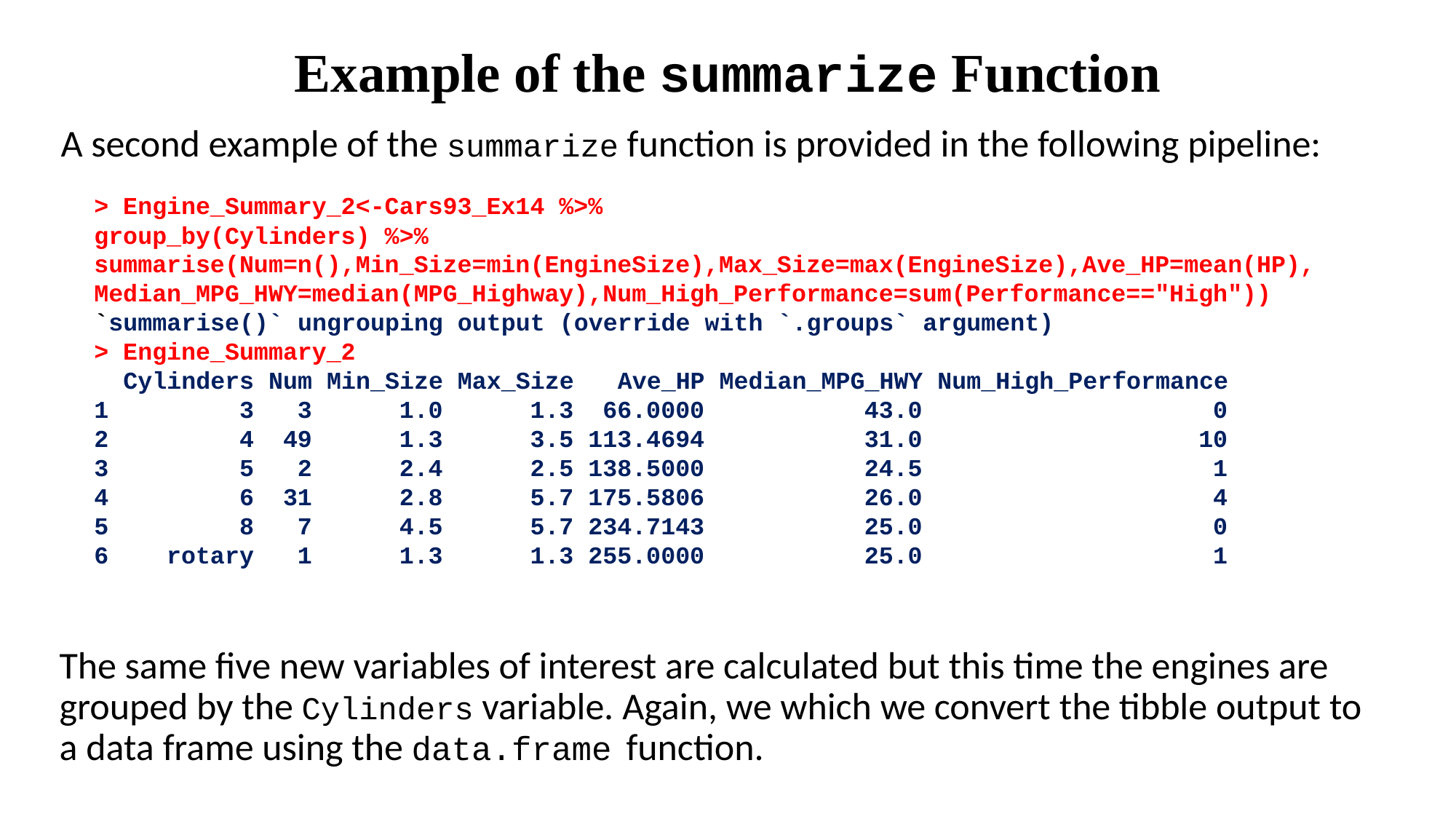

Example of the summarize Function
A second example of the summarize function is provided in the following pipeline:
> Engine_Summary_2<-Cars93_Ex14 %>%
group_by(Cylinders) %>%
summarise(Num=n(),Min_Size=min(EngineSize),Max_Size=max(EngineSize),Ave_HP=mean(HP),
Median_MPG_HWY=median(MPG_Highway),Num_High_Performance=sum(Performance=="High"))
`summarise()` ungrouping output (override with `.groups` argument)
> Engine_Summary_2
  Cylinders Num Min_Size Max_Size   Ave_HP Median_MPG_HWY Num_High_Performance
1         3   3      1.0      1.3  66.0000           43.0                    0
2         4  49      1.3      3.5 113.4694           31.0                   10
3         5   2      2.4      2.5 138.5000           24.5                    1
4         6  31      2.8      5.7 175.5806           26.0                    4
5         8   7      4.5      5.7 234.7143           25.0                    0
6    rotary   1      1.3      1.3 255.0000           25.0                    1
The same five new variables of interest are calculated but this time the engines are grouped by the Cylinders variable. Again, we which we convert the tibble output to a data frame using the data.frame function.